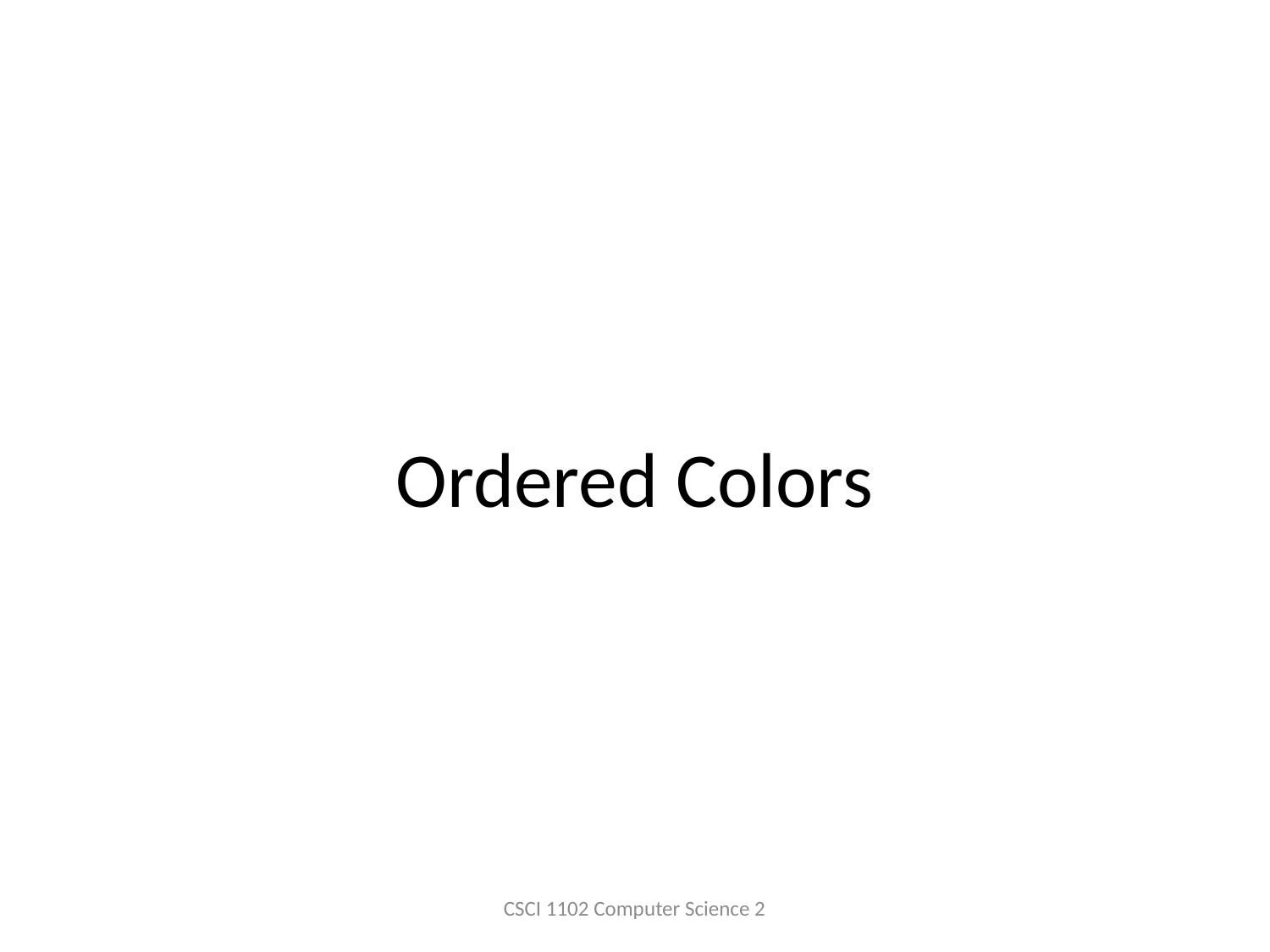

# Ordered Colors
CSCI 1102 Computer Science 2